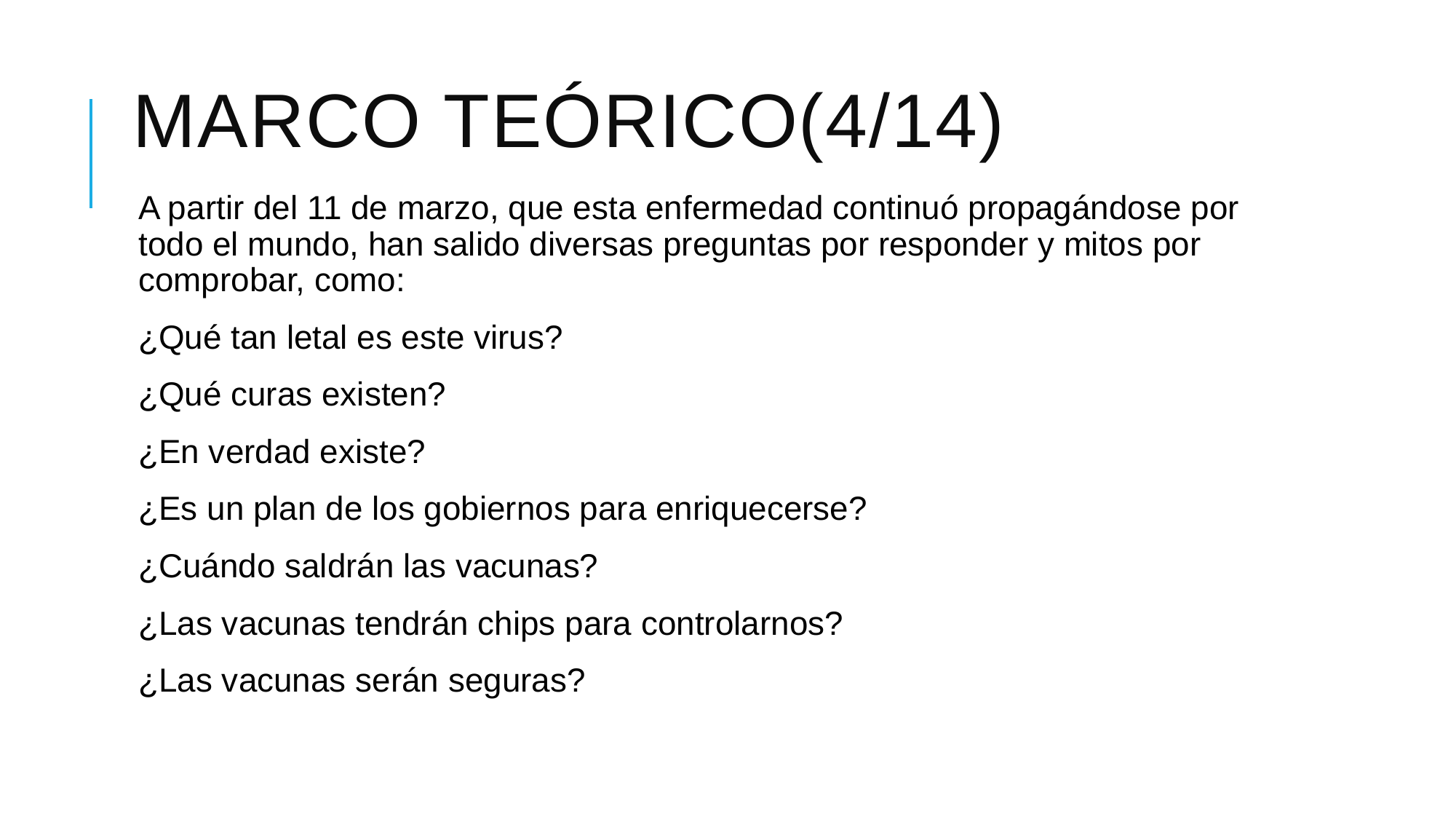

# Marco teórico(4/14)
A partir del 11 de marzo, que esta enfermedad continuó propagándose por todo el mundo, han salido diversas preguntas por responder y mitos por comprobar, como:
¿Qué tan letal es este virus?
¿Qué curas existen?
¿En verdad existe?
¿Es un plan de los gobiernos para enriquecerse?
¿Cuándo saldrán las vacunas?
¿Las vacunas tendrán chips para controlarnos?
¿Las vacunas serán seguras?